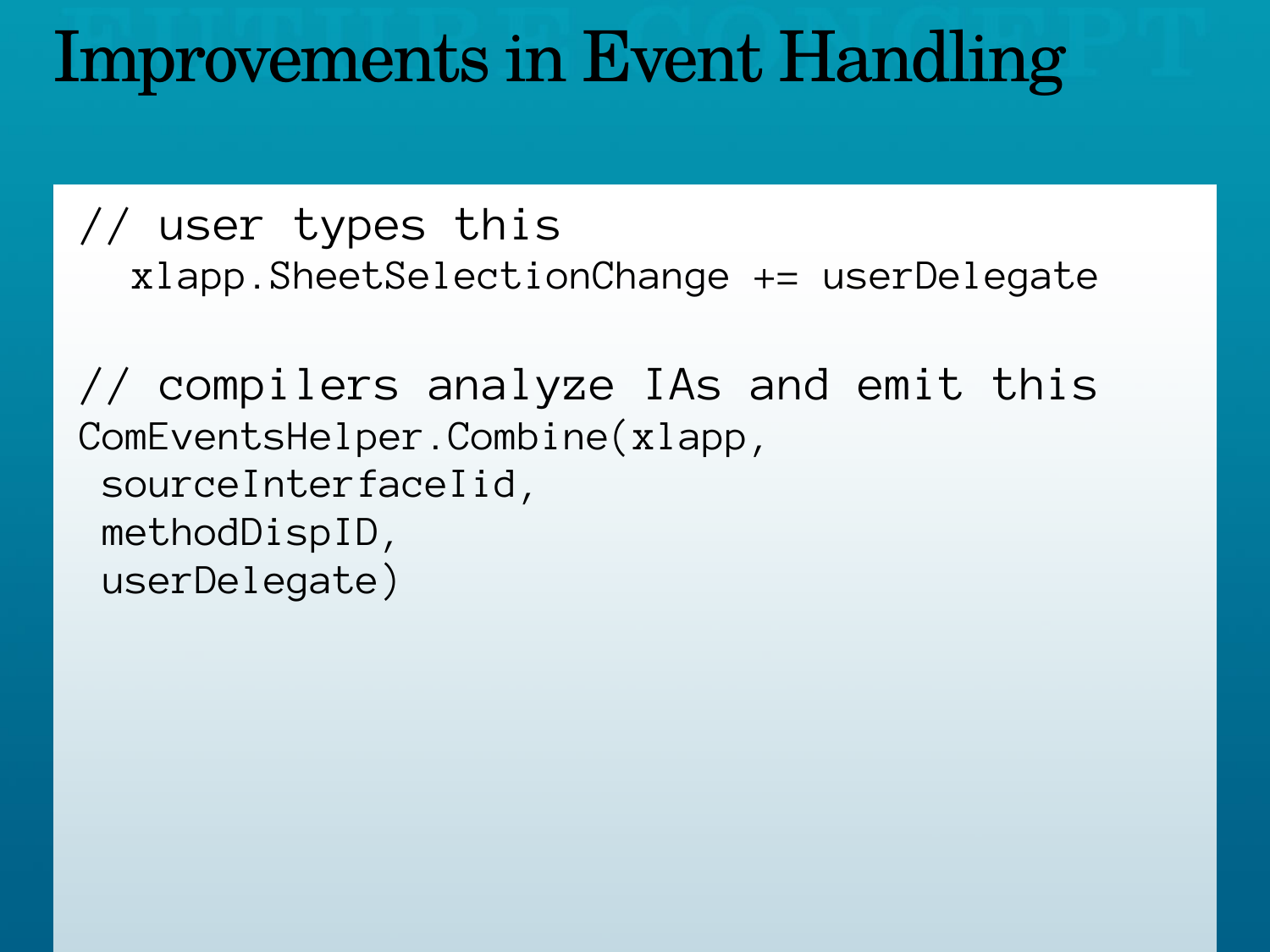

# Improvements in Event Handling
// user types this
xlapp.SheetSelectionChange += userDelegate

// compilers analyze IAs and emit this
ComEventsHelper.Combine(xlapp,
 sourceInterfaceIid,
 methodDispID,
 userDelegate)